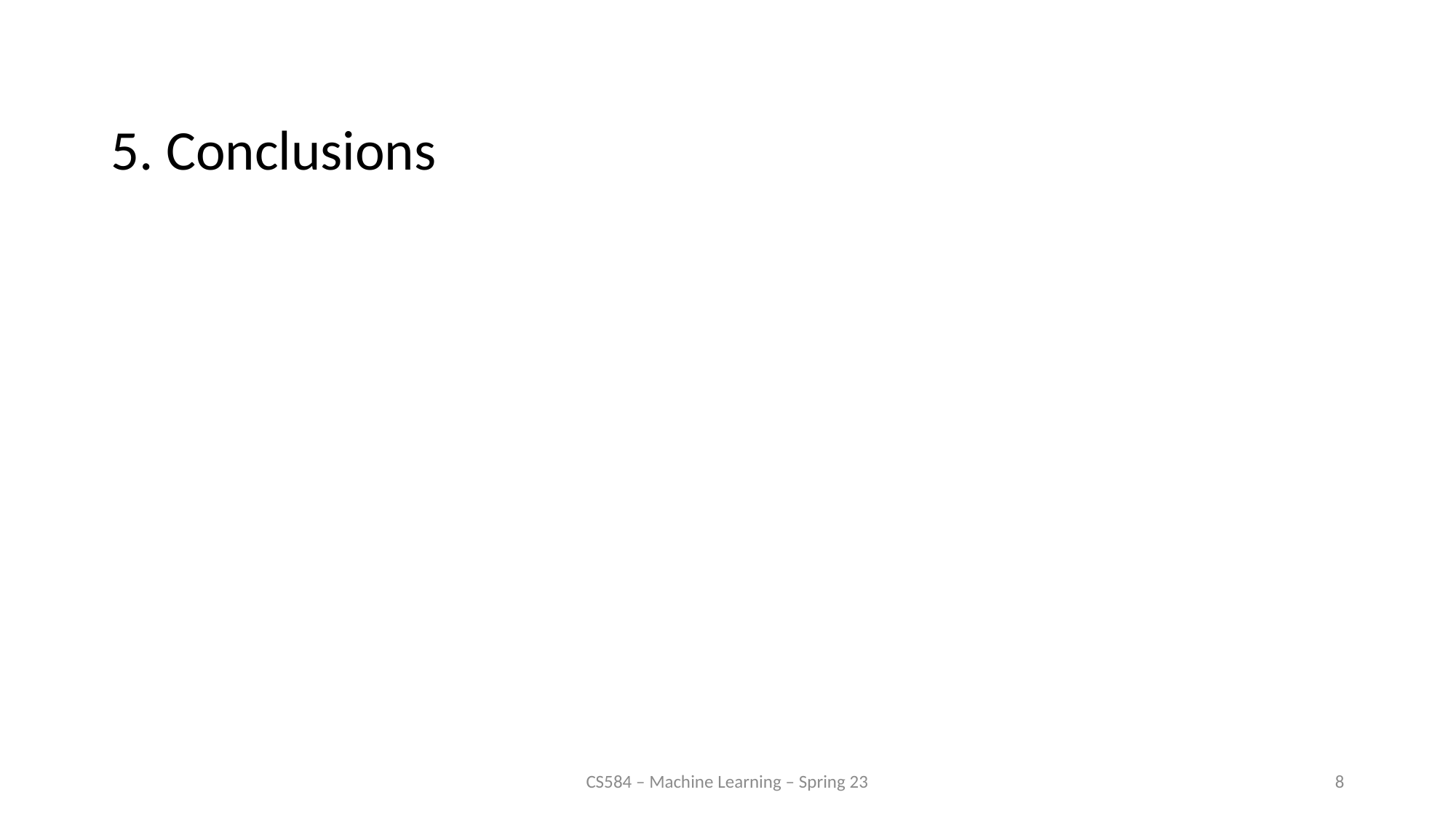

# 5. Conclusions

CS584 – Machine Learning – Spring 23
8